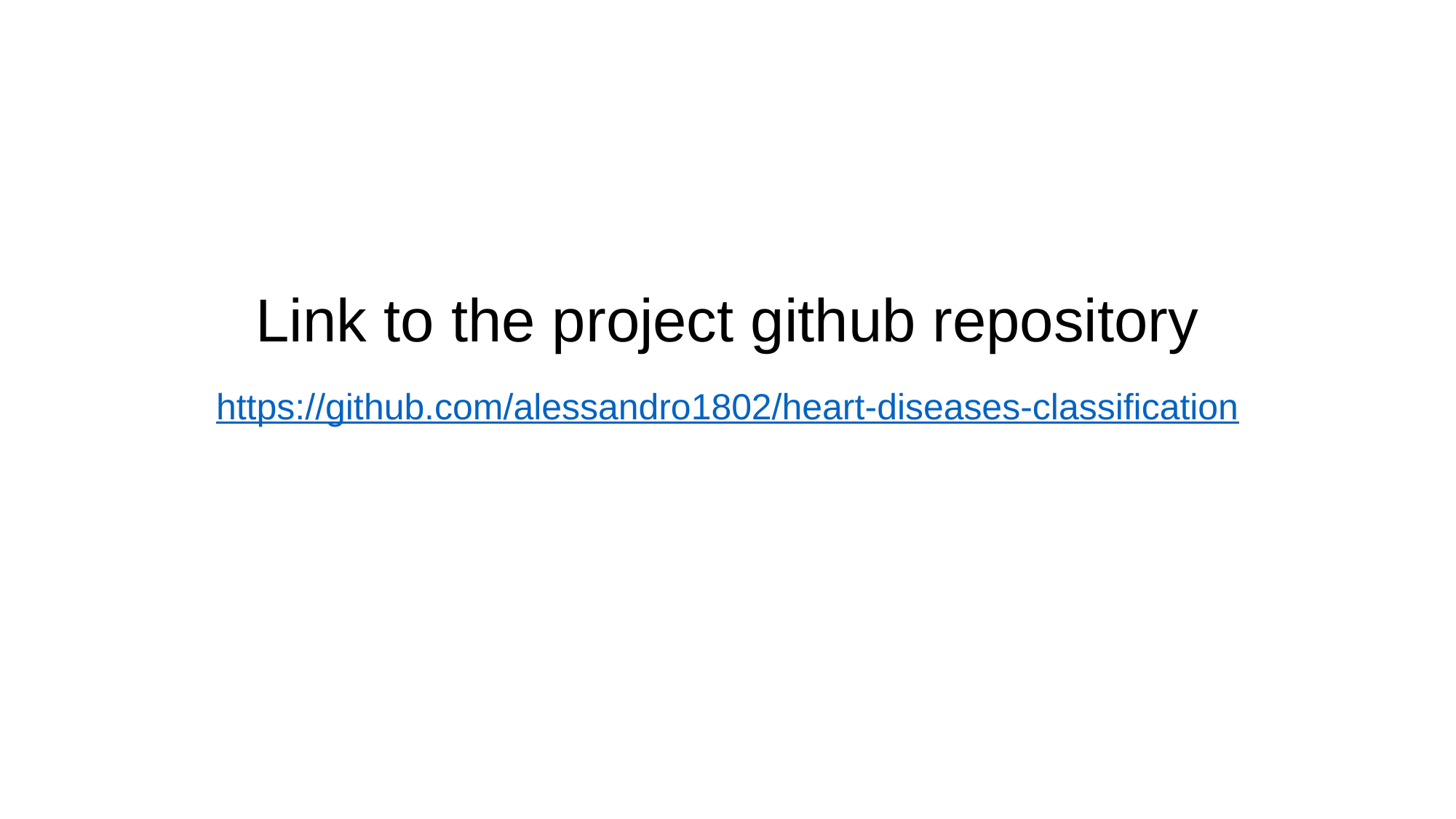

# Link to the project github repository
https://github.com/alessandro1802/heart-diseases-classification